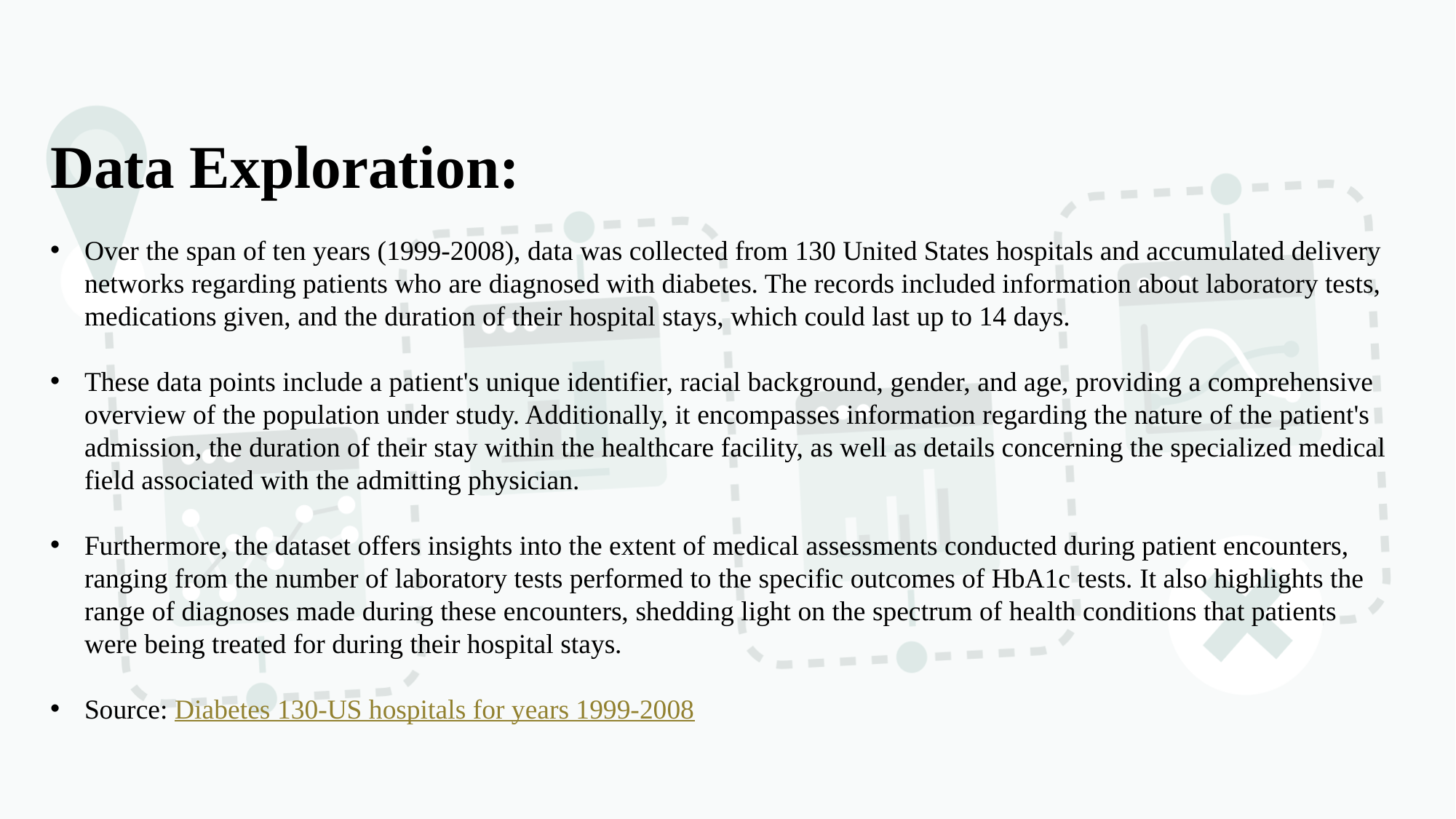

Data Exploration:

Over the span of ten years (1999-2008), data was collected from 130 United States hospitals and accumulated delivery networks regarding patients who are diagnosed with diabetes. The records included information about laboratory tests, medications given, and the duration of their hospital stays, which could last up to 14 days.

These data points include a patient's unique identifier, racial background, gender, and age, providing a comprehensive overview of the population under study. Additionally, it encompasses information regarding the nature of the patient's admission, the duration of their stay within the healthcare facility, as well as details concerning the specialized medical field associated with the admitting physician.

Furthermore, the dataset offers insights into the extent of medical assessments conducted during patient encounters, ranging from the number of laboratory tests performed to the specific outcomes of HbA1c tests. It also highlights the range of diagnoses made during these encounters, shedding light on the spectrum of health conditions that patients were being treated for during their hospital stays.

Source: Diabetes 130-US hospitals for years 1999-2008